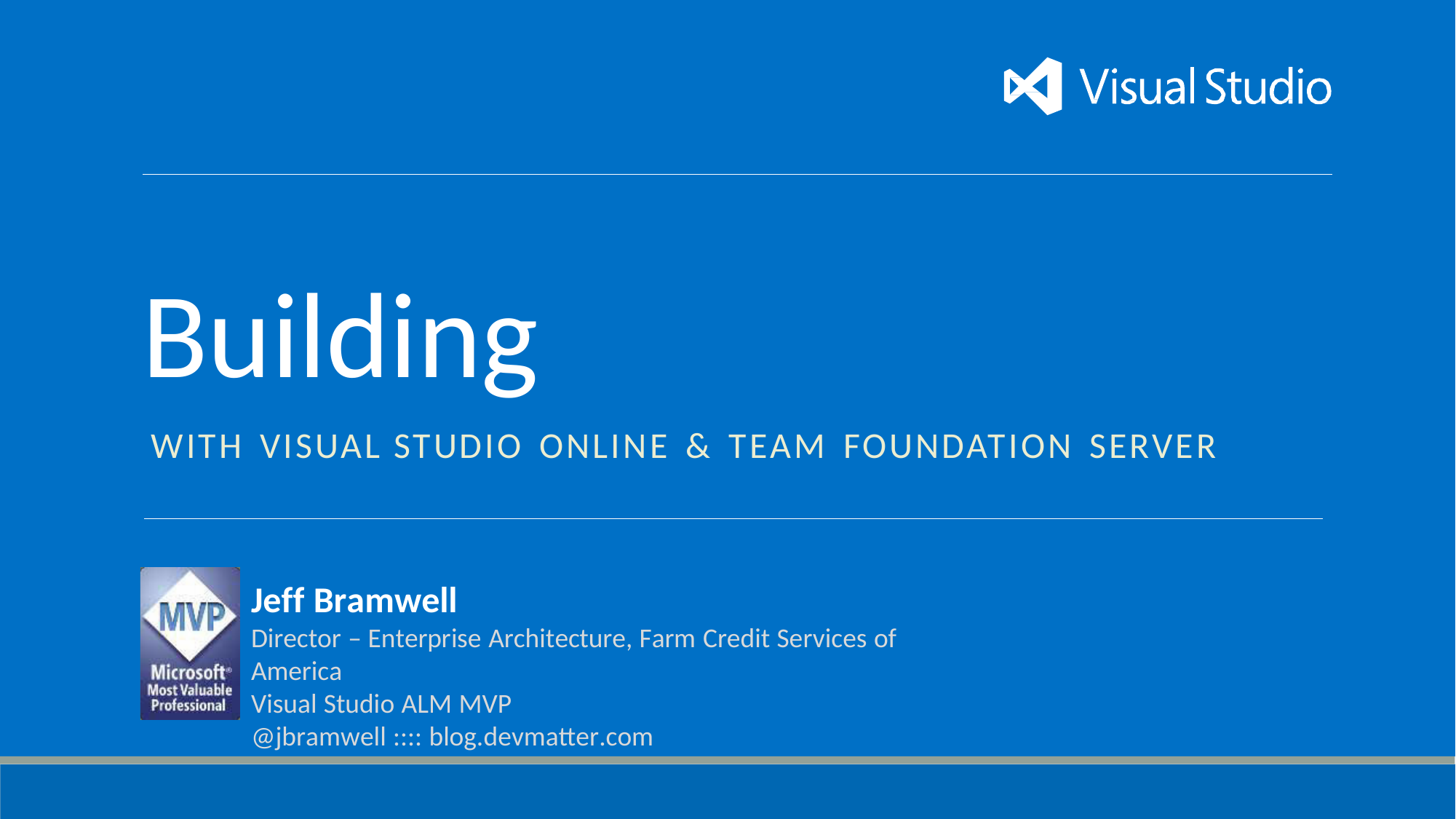

Building
WITH  VISUAL STUDIO  ONLINE  &  TEAM  FOUNDATION  SERVER

Jeff Bramwell
Director – Enterprise Architecture, Farm Credit Services of America
Visual Studio ALM MVP
@jbramwell :::: blog.devmatter.com